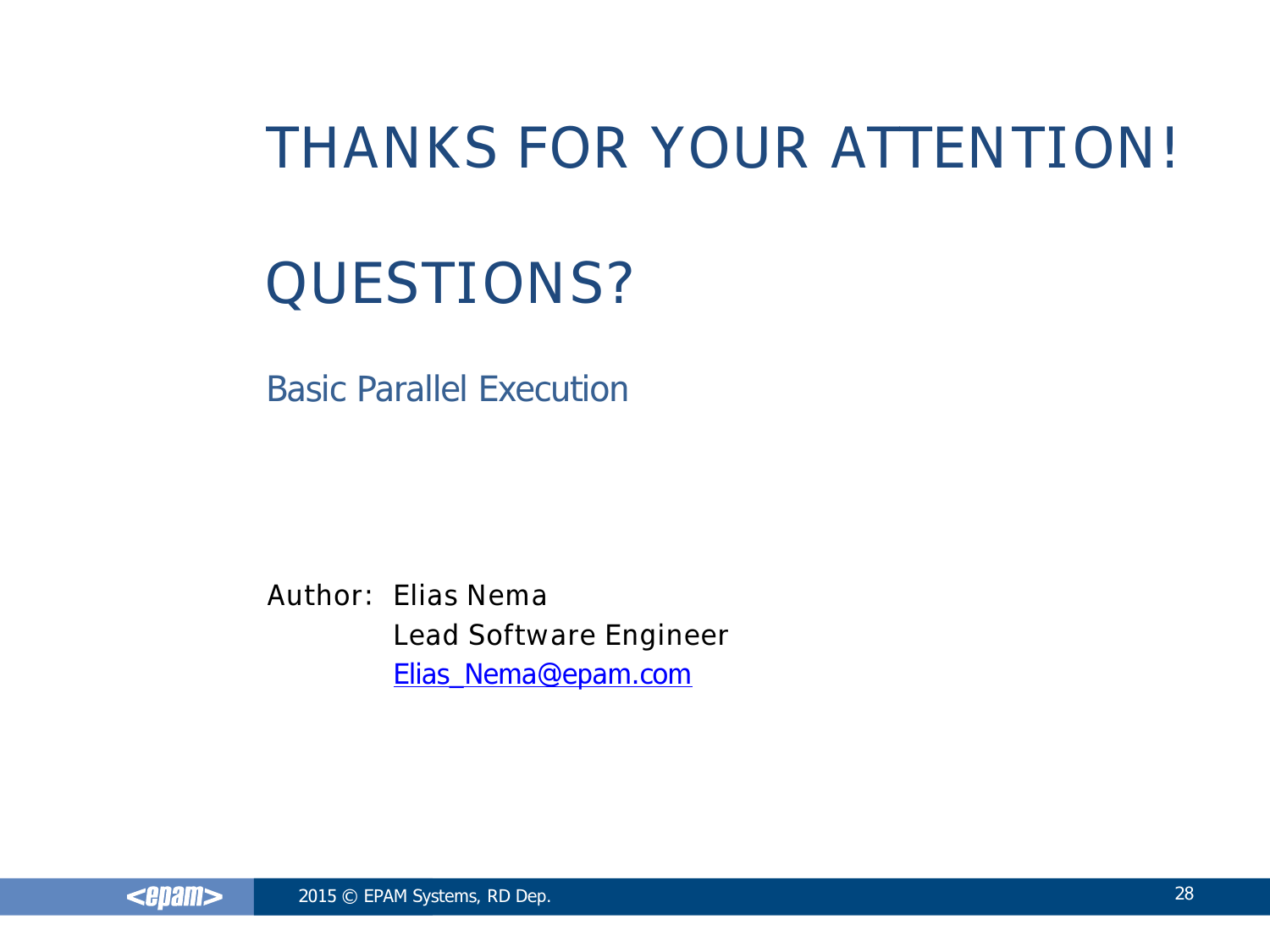

Basic Parallel Execution
Elias Nema
Lead Software Engineer
Elias_Nema@epam.com
28
2015 © EPAM Systems, RD Dep.